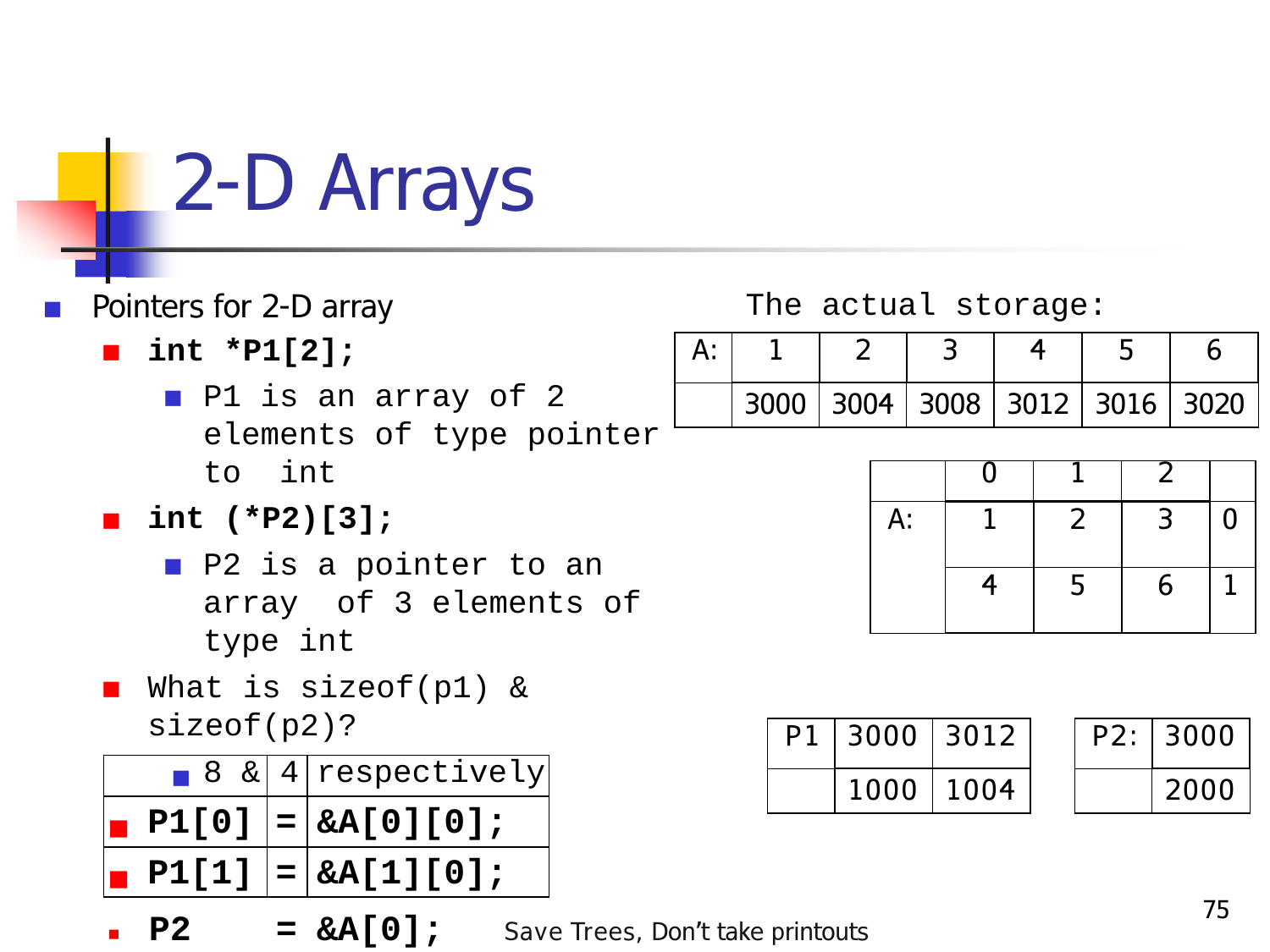

# 2-D Arrays
Pointers for 2-D array
int *P1[2];
P1 is an array of 2  elements of type pointer to  int
int (*P2)[3];
P2 is a pointer to an array  of 3 elements of type int
What is sizeof(p1) &  sizeof(p2)?
The actual storage:
| A: | 1 | 2 | 3 | 4 | 5 | 6 |
| --- | --- | --- | --- | --- | --- | --- |
|  | 3000 | 3004 | 3008 | 3012 | 3016 | 3020 |
|  | 0 | 1 | 2 |  |
| --- | --- | --- | --- | --- |
| A: | 1 | 2 | 3 | 0 |
|  | 4 | 5 | 6 | 1 |
| P1 | 3000 | 3012 |
| --- | --- | --- |
|  | 1000 | 1004 |
| P2: | 3000 |
| --- | --- |
|  | 2000 |
| 8 & | 4 | respectively |
| --- | --- | --- |
| P1[0] | = | &A[0][0]; |
| P1[1] | = | &A[1][0]; |
75
■      P2    =
   &A[0];
Save Trees, Don’t take printouts